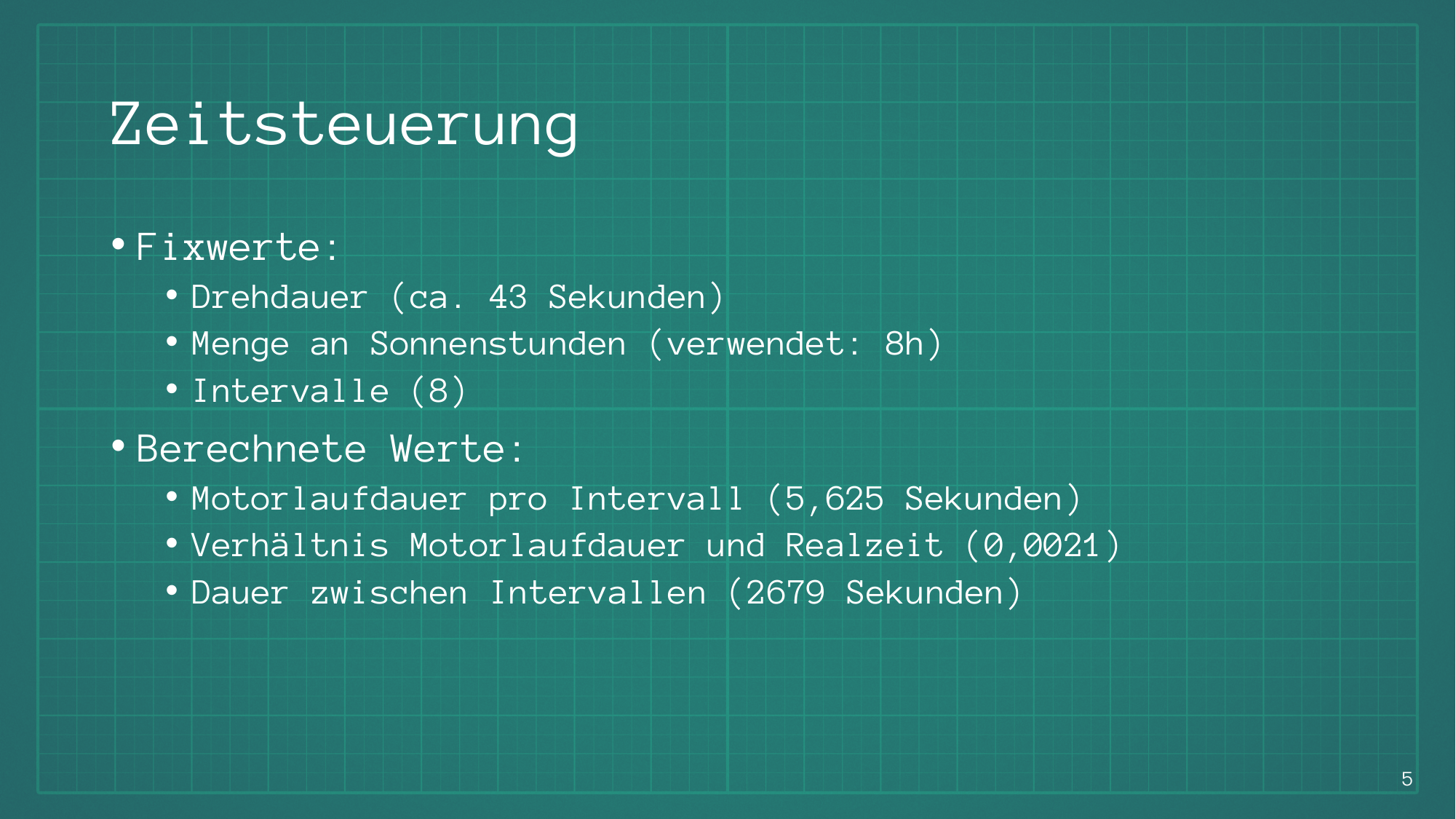

# Zeitsteuerung
Fixwerte:
Drehdauer (ca. 43 Sekunden)
Menge an Sonnenstunden (verwendet: 8h)
Intervalle (8)
Berechnete Werte:
Motorlaufdauer pro Intervall (5,625 Sekunden)
Verhältnis Motorlaufdauer und Realzeit (0,0021)
Dauer zwischen Intervallen (2679 Sekunden)
5